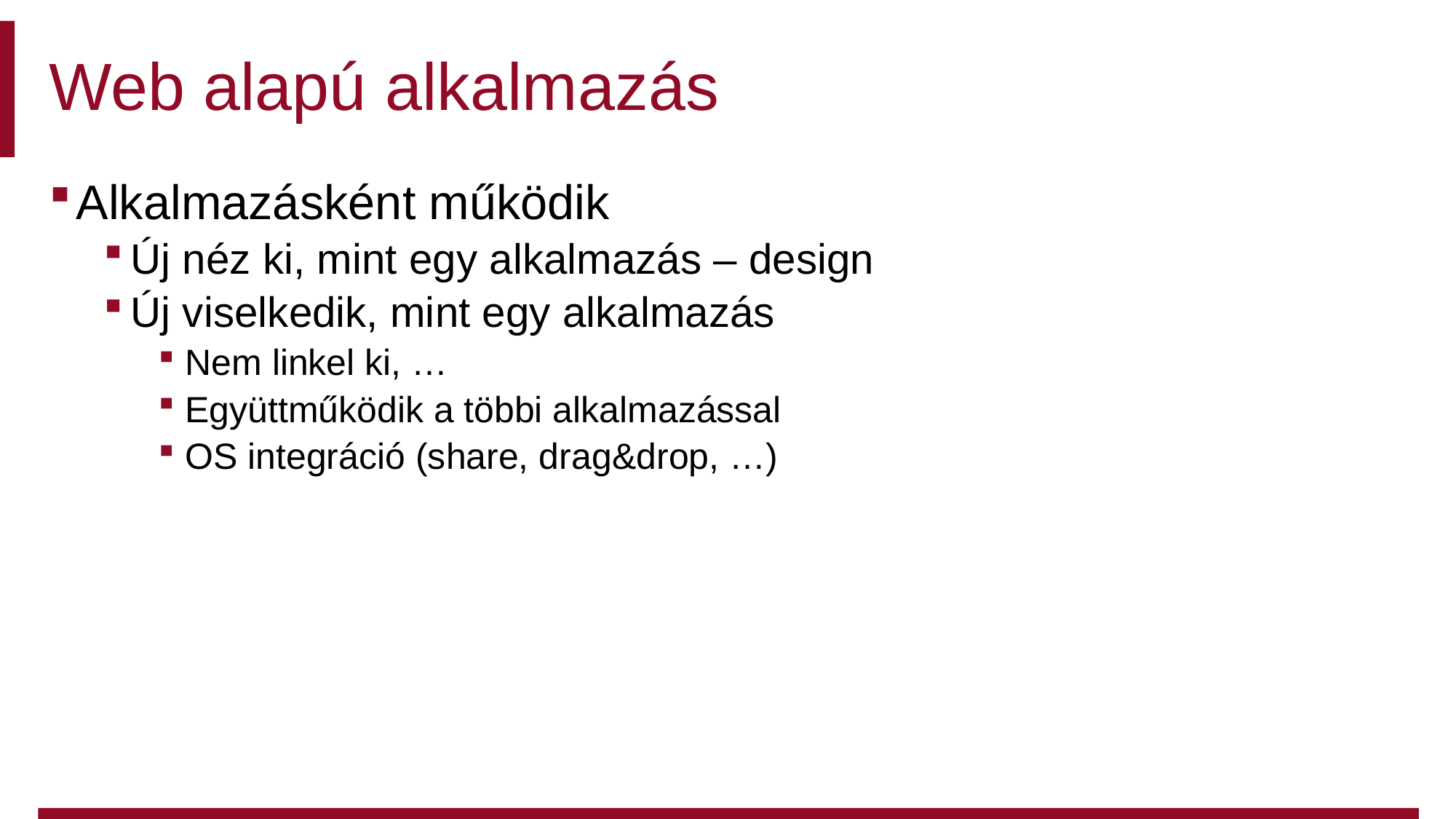

# Web alapú alkalmazás
Alkalmazásként működik
Új néz ki, mint egy alkalmazás – design
Új viselkedik, mint egy alkalmazás
Nem linkel ki, …
Együttműködik a többi alkalmazással
OS integráció (share, drag&drop, …)